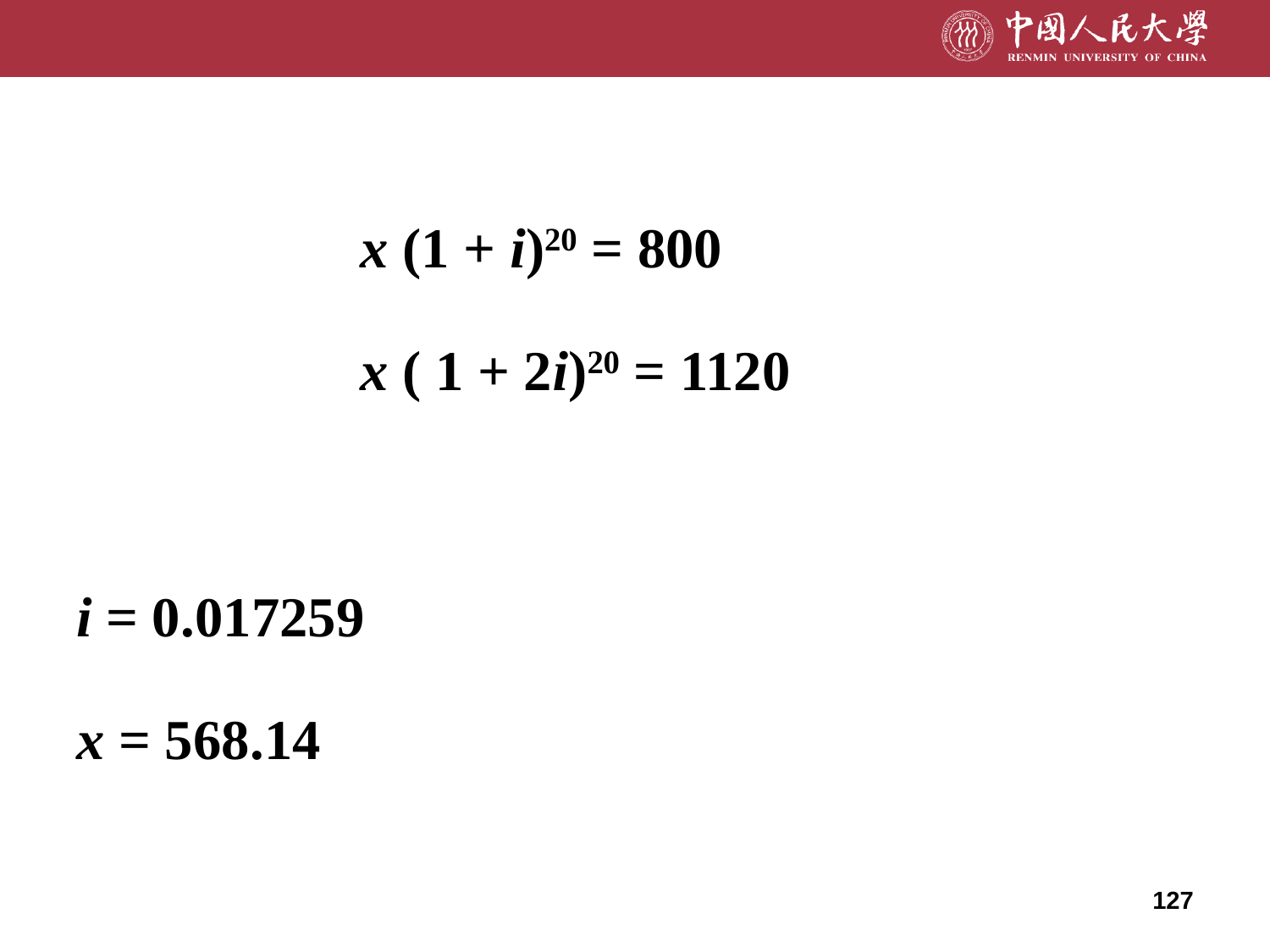

x (1 + i)20 = 800
                    x ( 1 + 2i)20 = 1120

i = 0.017259
x = 568.14
127